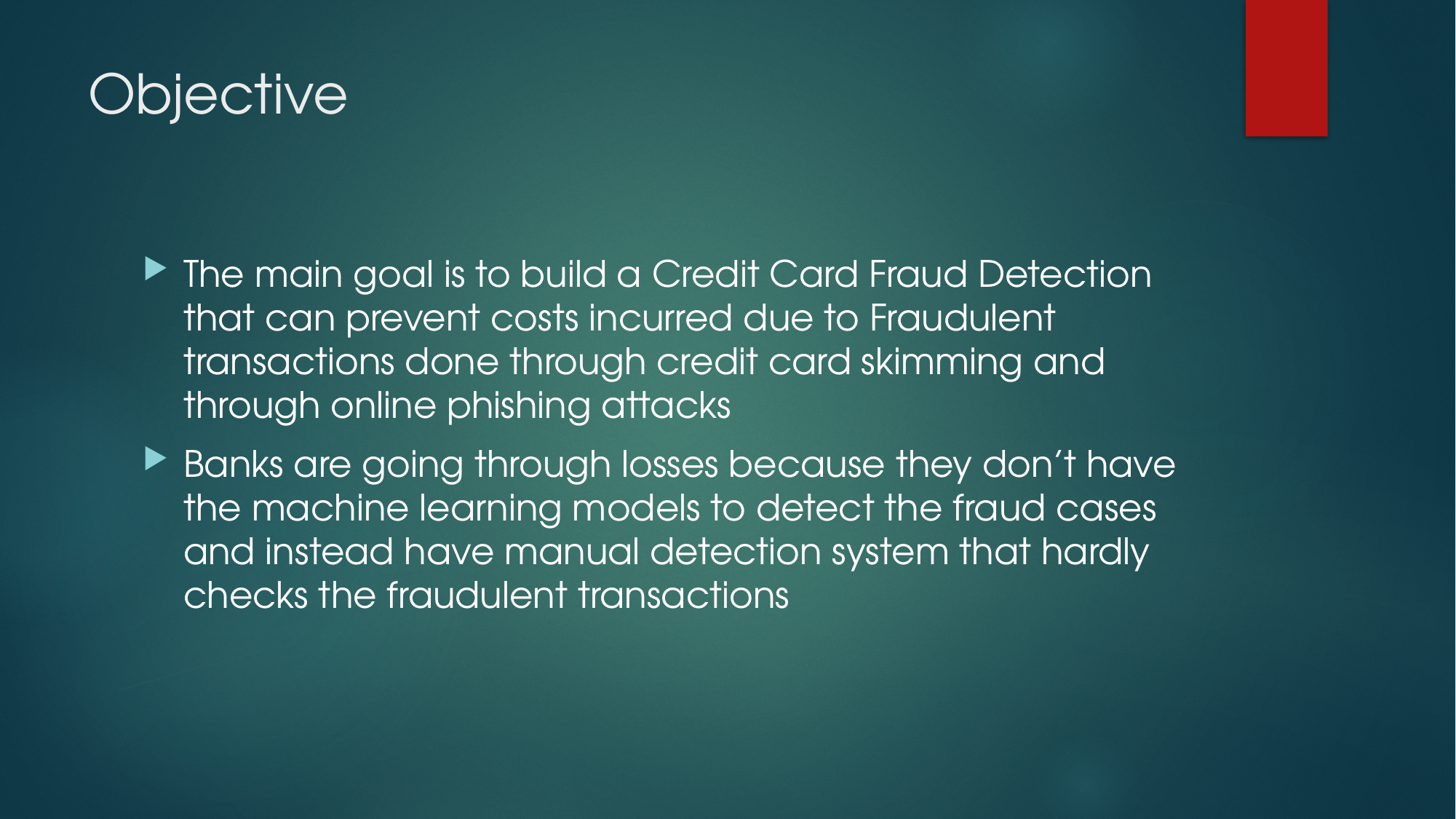

# Objective
The main goal is to build a Credit Card Fraud Detection that can prevent costs incurred due to Fraudulent transactions done through credit card skimming and through online phishing attacks
Banks are going through losses because they don’t have the machine learning models to detect the fraud cases and instead have manual detection system that hardly checks the fraudulent transactions